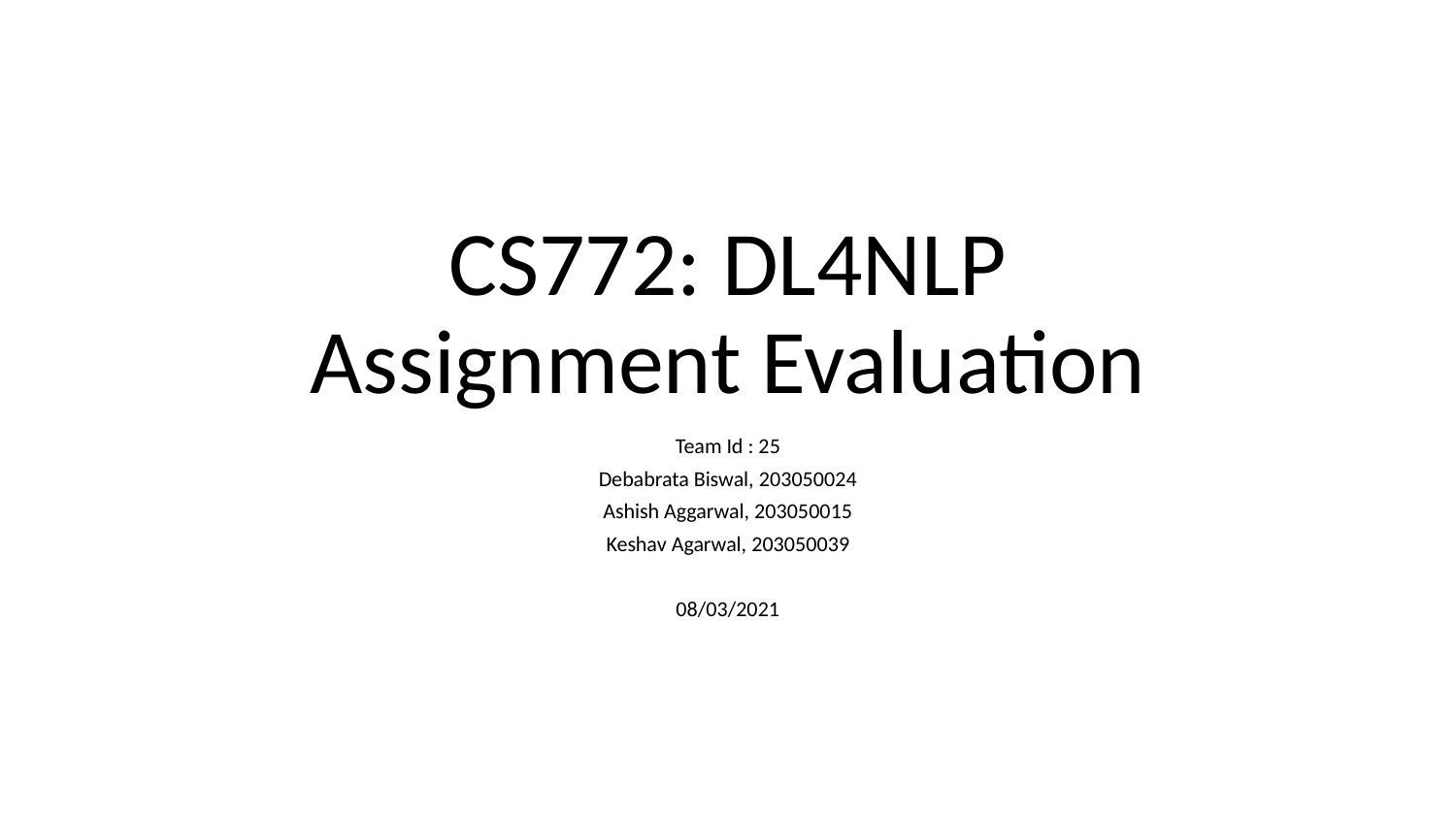

# CS772: DL4NLP Assignment Evaluation
Team Id : 25
Debabrata Biswal, 203050024
Ashish Aggarwal, 203050015
Keshav Agarwal, 203050039

08/03/2021